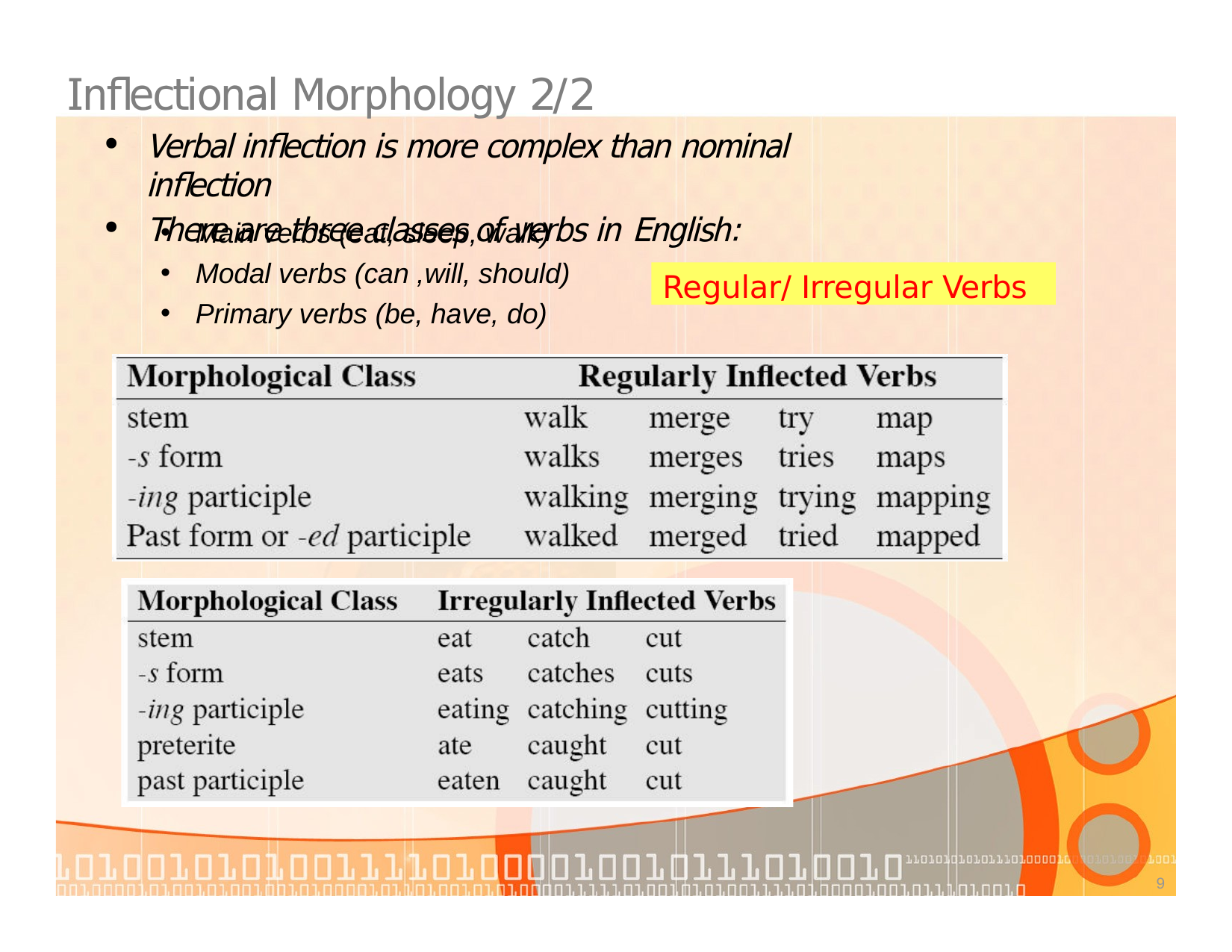

# Inflectional Morphology 2/2
Verbal inflection is more complex than nominal inflection
There are three classes of verbs in English:
Main verbs (eat, sleep, walk)
Modal verbs (can ,will, should)
Primary verbs (be, have, do)
Regular/ Irregular Verbs

9